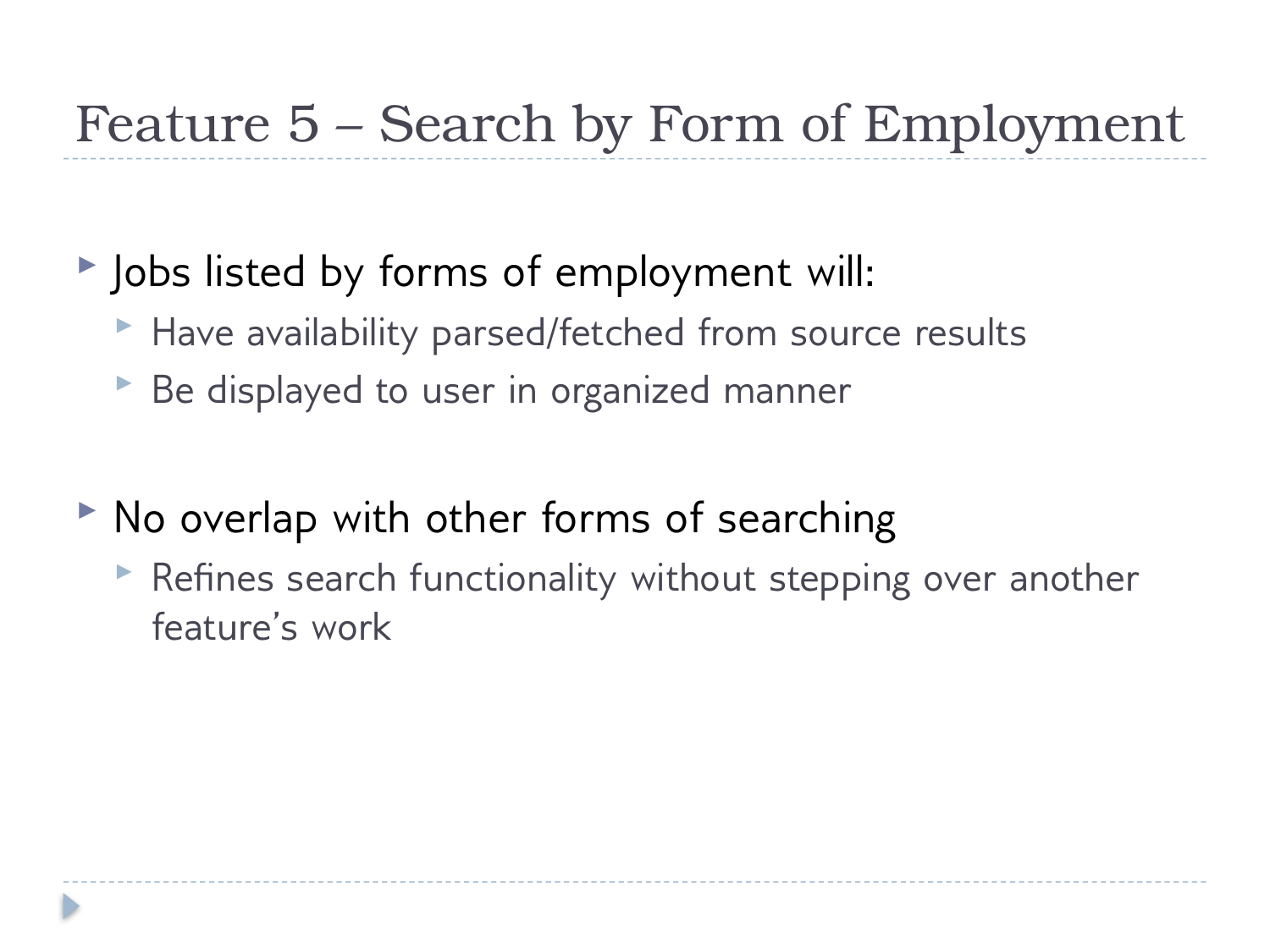

# Feature 5 – Search by Form of Employment

Jobs listed by forms of employment will:
Have availability parsed/fetched from source results
Be displayed to user in organized manner

No overlap with other forms of searching
Refines search functionality without stepping over another feature’s work